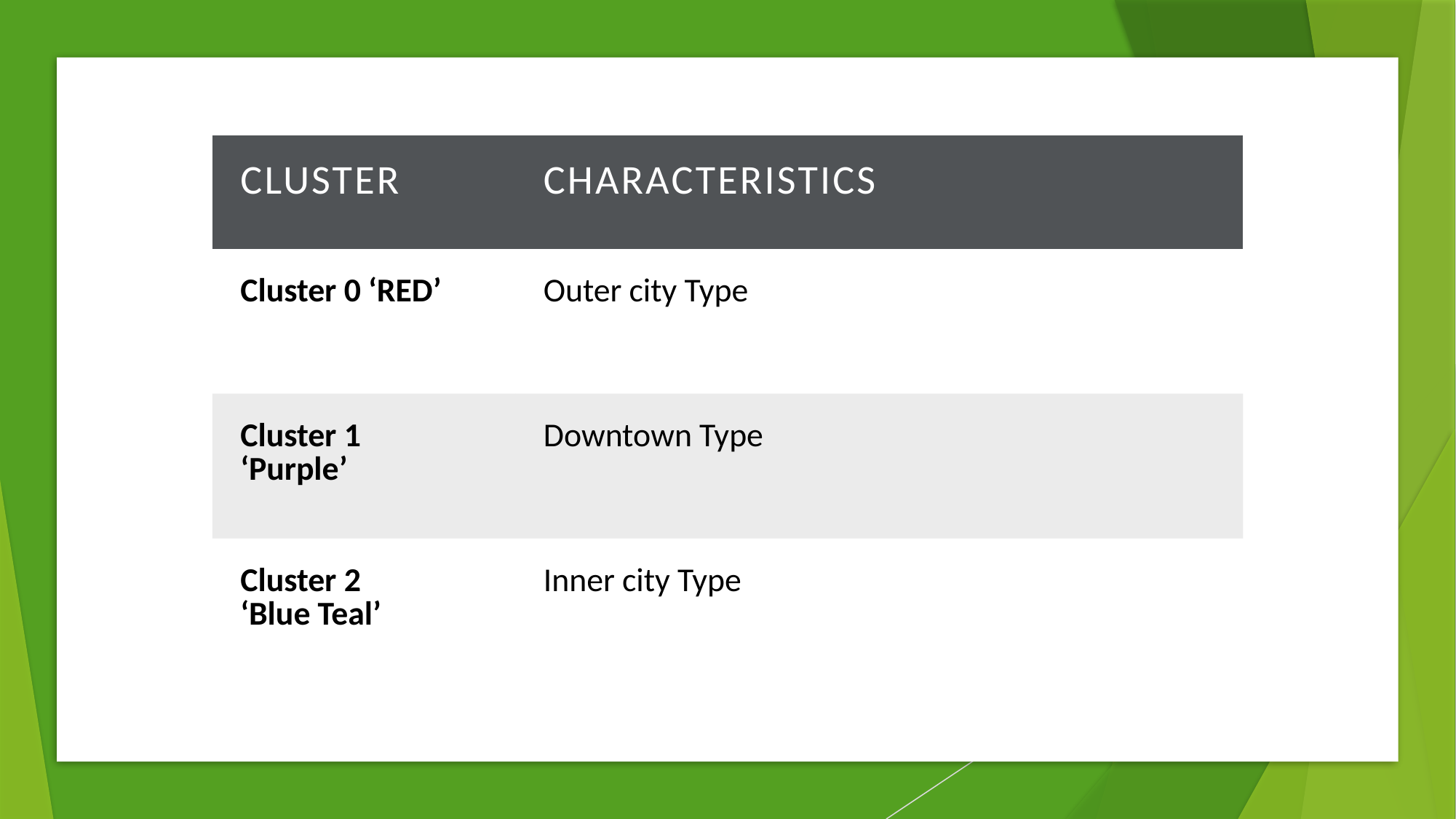

| Cluster | Characteristics |
| --- | --- |
| Cluster 0 ‘RED’ | Outer city Type |
| Cluster 1 ‘Purple’ | Downtown Type |
| Cluster 2 ‘Blue Teal’ | Inner city Type |